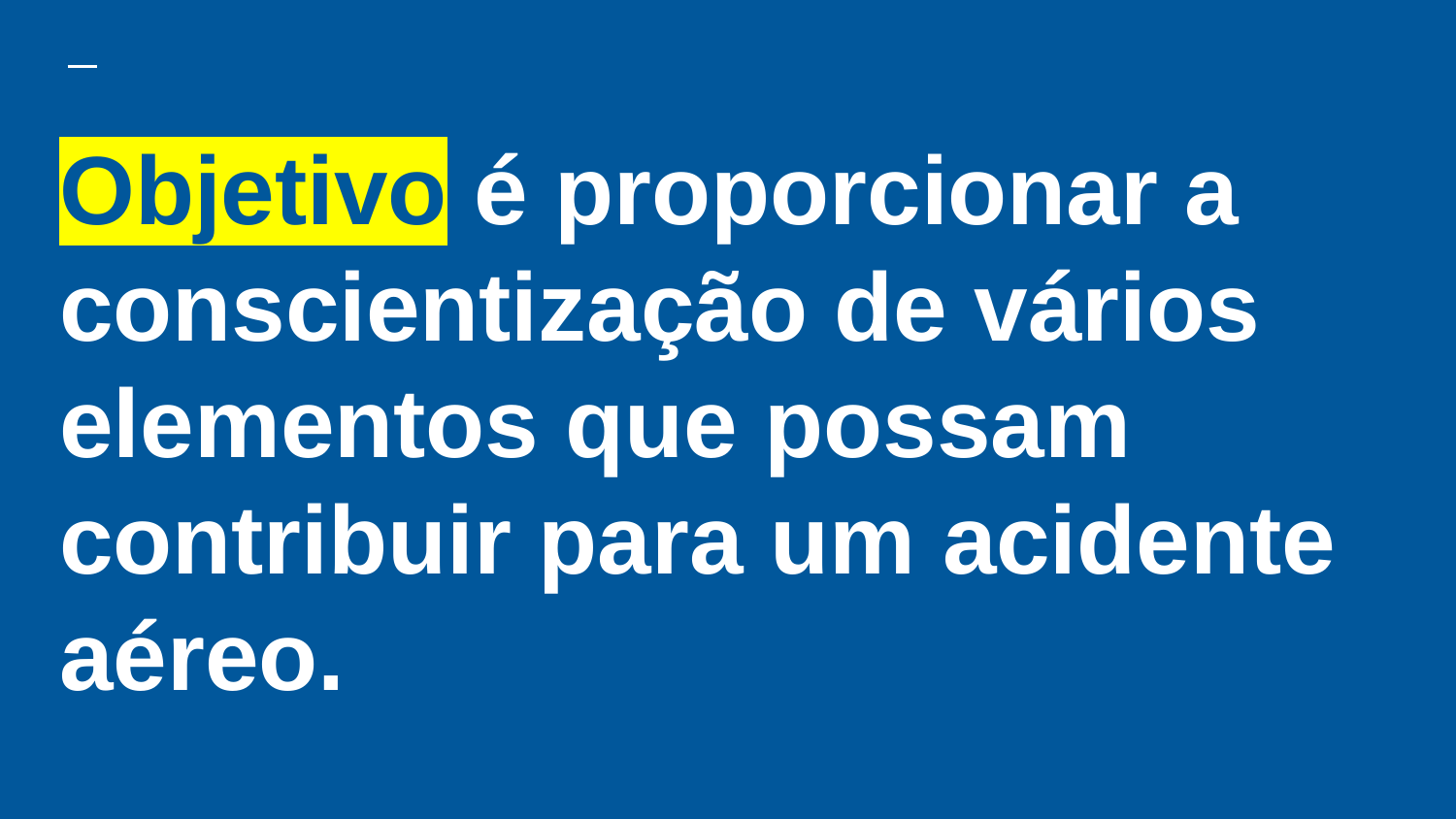

# Objetivo é proporcionar a conscientização de vários elementos que possam contribuir para um acidente aéreo.